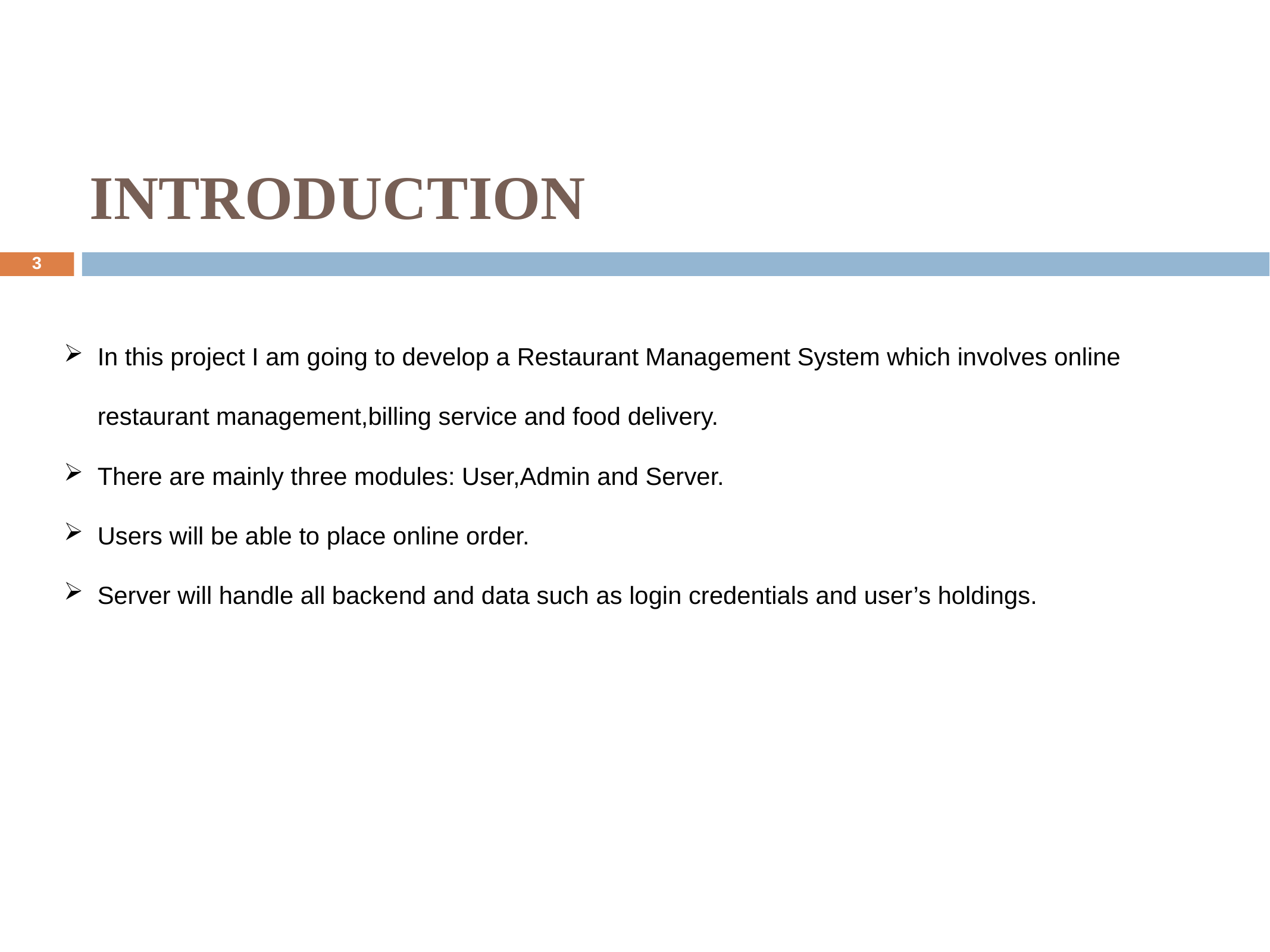

# INTRODUCTION
3
In this project I am going to develop a Restaurant Management System which involves online restaurant management,billing service and food delivery.
There are mainly three modules: User,Admin and Server.
Users will be able to place online order.
Server will handle all backend and data such as login credentials and user’s holdings.